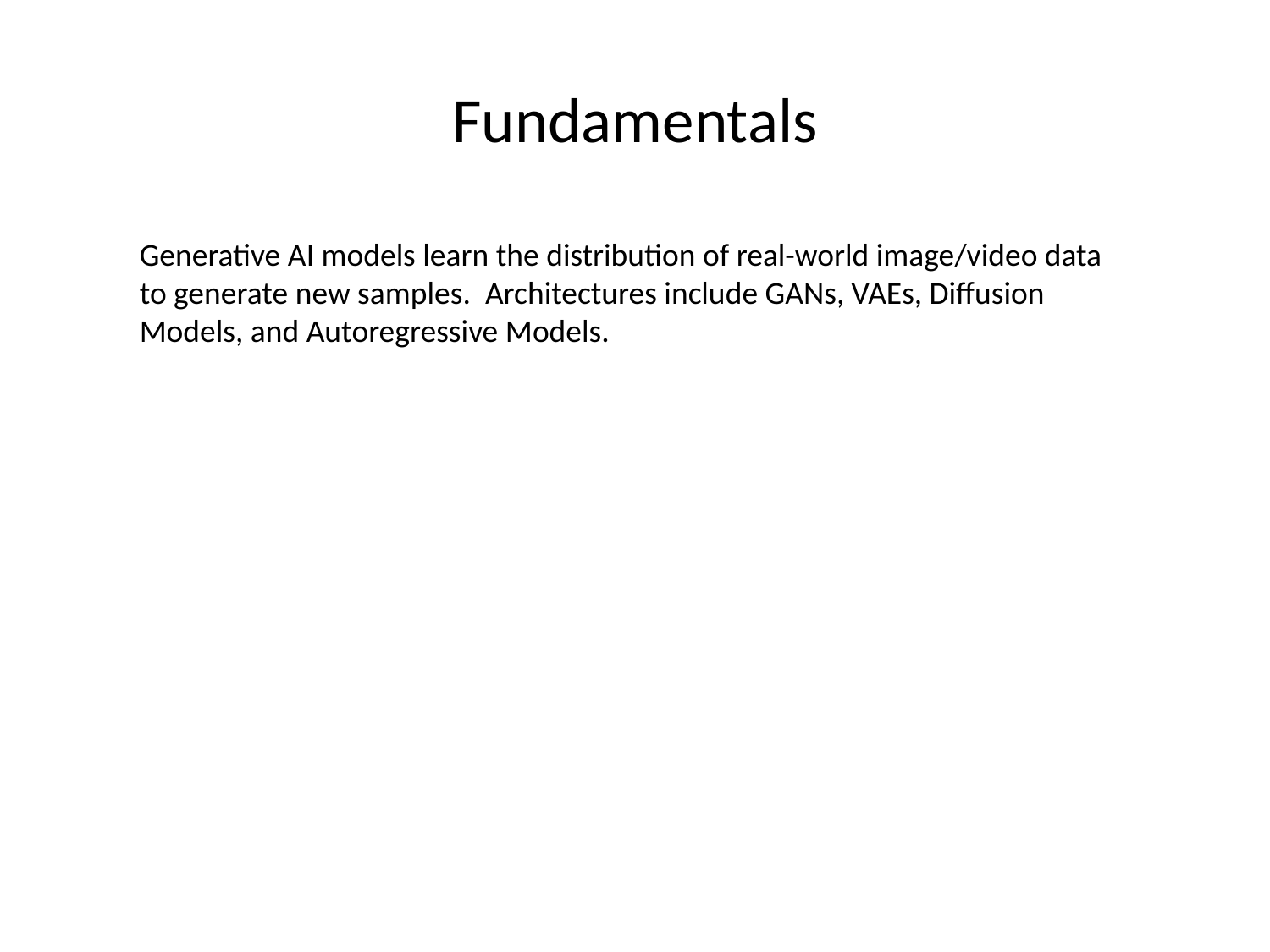

# Fundamentals

Generative AI models learn the distribution of real-world image/video data to generate new samples.  Architectures include GANs, VAEs, Diffusion Models, and Autoregressive Models.